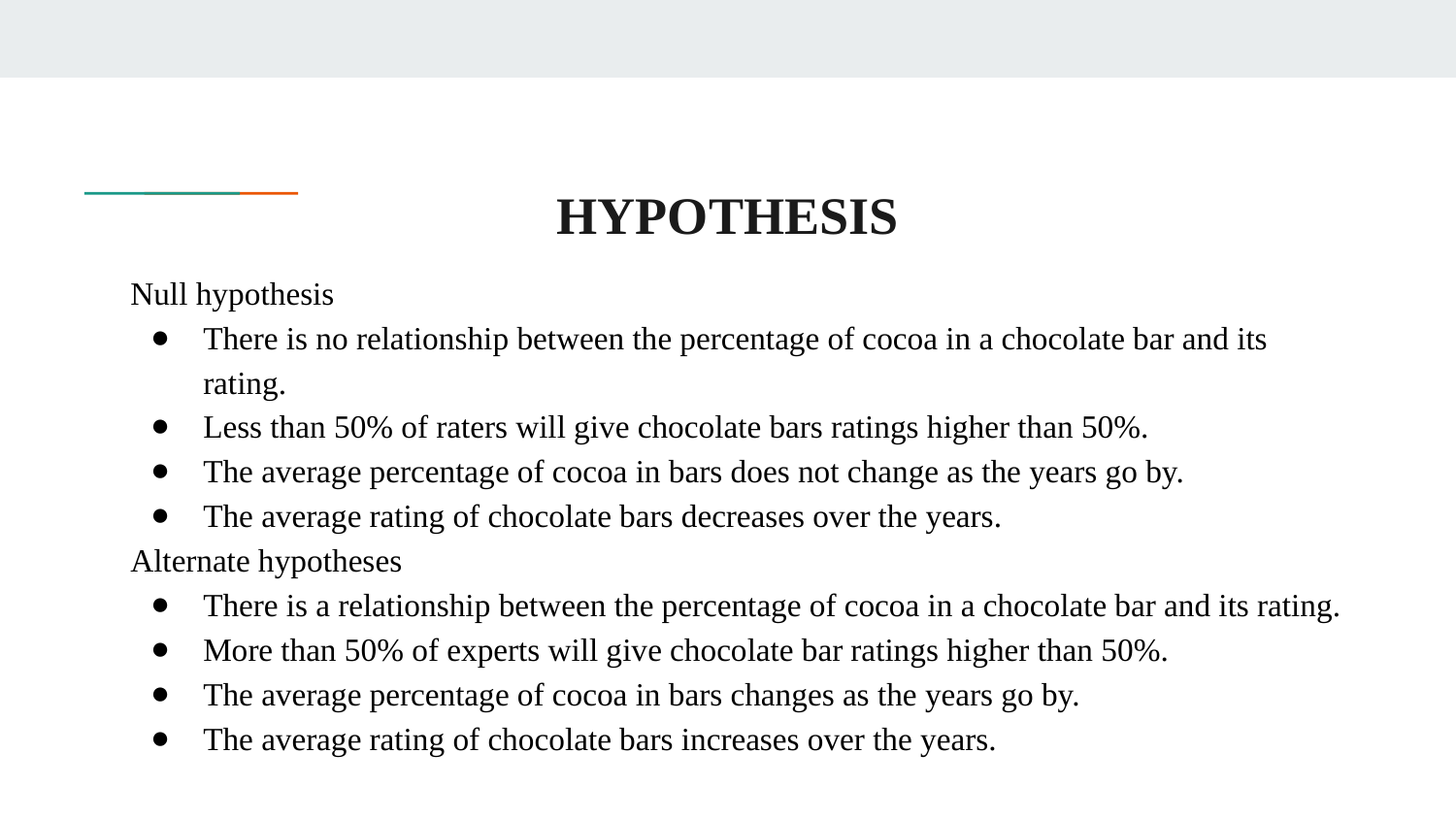

# HYPOTHESIS
Null hypothesis
There is no relationship between the percentage of cocoa in a chocolate bar and its rating.
Less than 50% of raters will give chocolate bars ratings higher than 50%.
The average percentage of cocoa in bars does not change as the years go by.
The average rating of chocolate bars decreases over the years.
Alternate hypotheses
There is a relationship between the percentage of cocoa in a chocolate bar and its rating.
More than 50% of experts will give chocolate bar ratings higher than 50%.
The average percentage of cocoa in bars changes as the years go by.
The average rating of chocolate bars increases over the years.